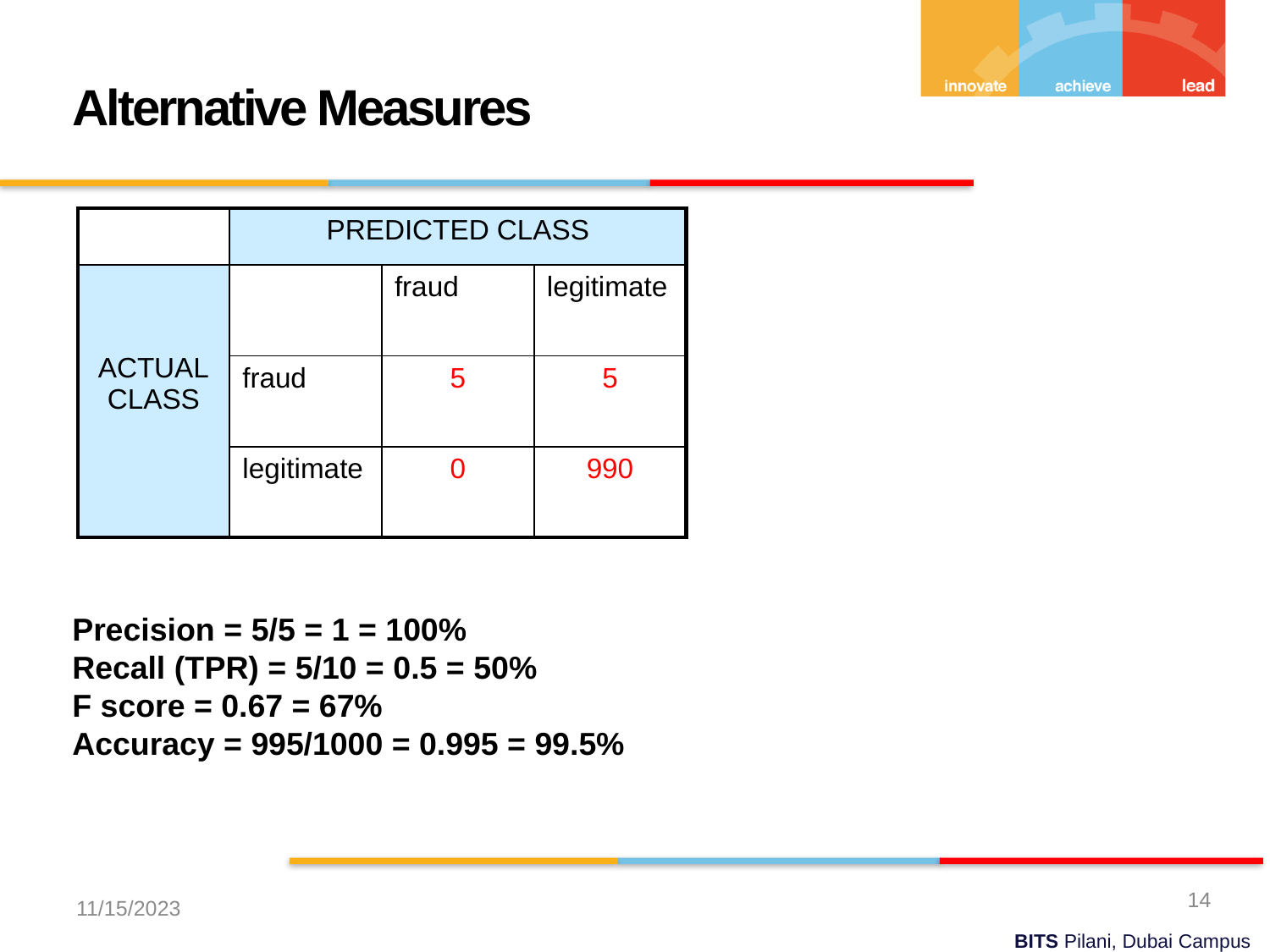

Alternative Measures
|  | PREDICTED CLASS |  |  |
| --- | --- | --- | --- |
| ACTUAL CLASS |  | fraud | legitimate |
|  | fraud | 5 | 5 |
|  | legitimate | 0 | 990 |
Precision = 5/5 = 1 = 100%
Recall (TPR) = 5/10 = 0.5 = 50%
F score = 0.67 = 67%
Accuracy = 995/1000 = 0.995 = 99.5%

14
11/15/2023